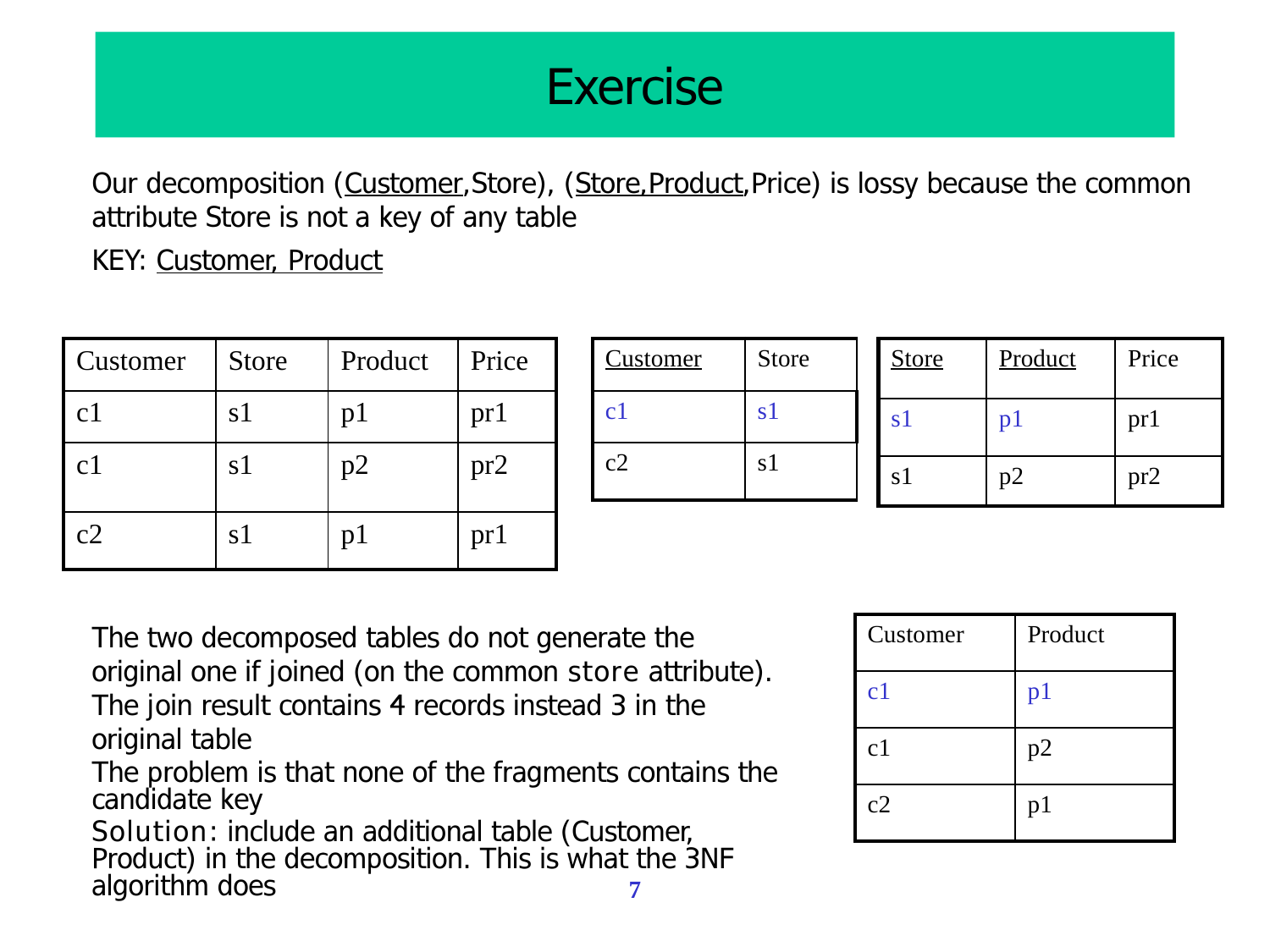

# Exercise
	Our decomposition (Customer,Store), (Store,Product,Price) is lossy because the common attribute Store is not a key of any table
	KEY: Customer, Product
| Customer | Store | Product | Price |
| --- | --- | --- | --- |
| c1 | s1 | p1 | pr1 |
| c1 | s1 | p2 | pr2 |
| c2 | s1 | p1 | pr1 |
| Customer | Store |
| --- | --- |
| c1 | s1 |
| c2 | s1 |
| Store | Product | Price |
| --- | --- | --- |
| s1 | p1 | pr1 |
| s1 | p2 | pr2 |
	The two decomposed tables do not generate the original one if joined (on the common store attribute). The join result contains 4 records instead 3 in the original table
	The problem is that none of the fragments contains the candidate key
	Solution: include an additional table (Customer, Product) in the decomposition. This is what the 3NF algorithm does

| Customer | Product |
| --- | --- |
| c1 | p1 |
| c1 | p2 |
| c2 | p1 |
7